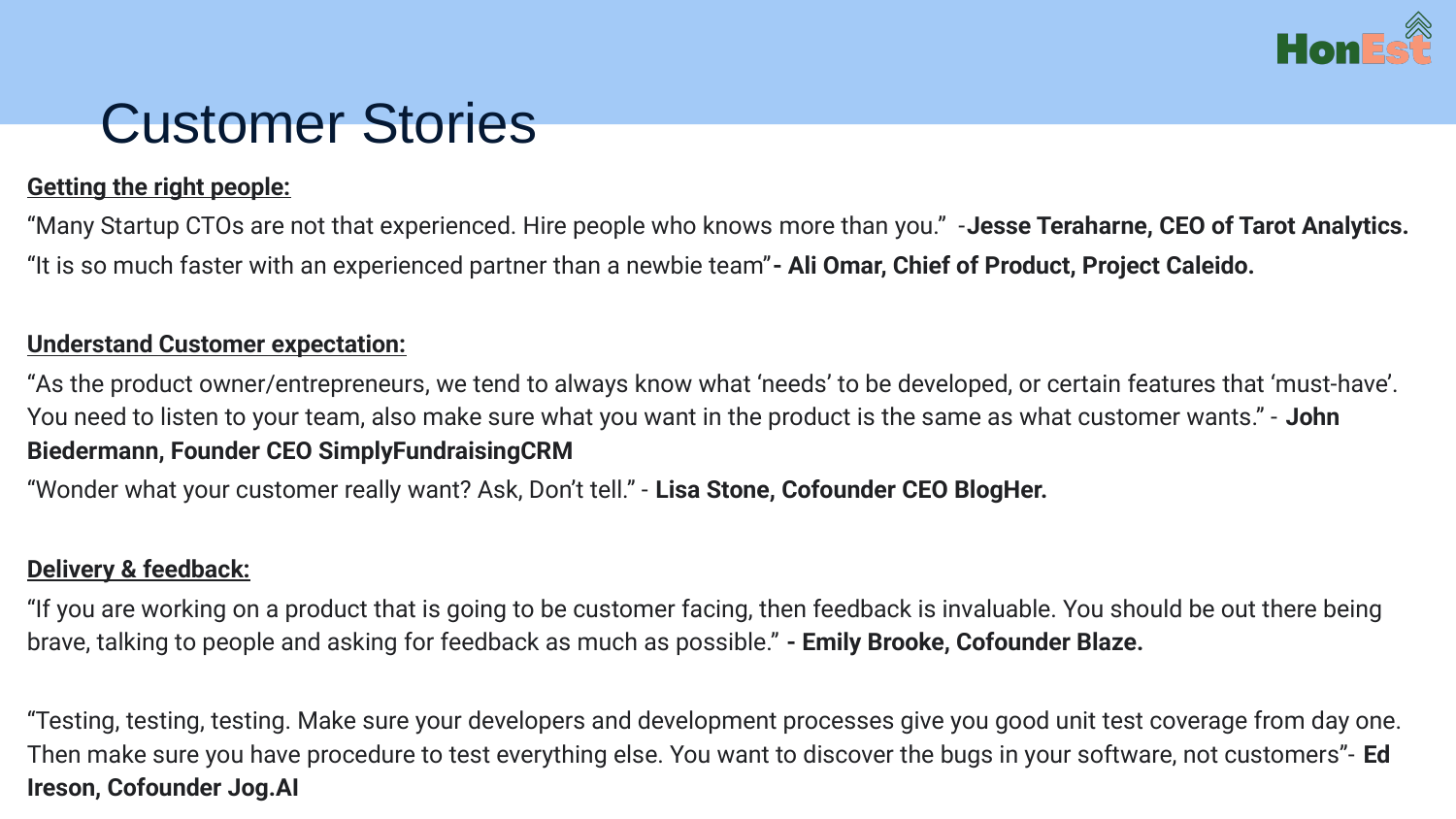

# Customer Stories

Getting the right people:
“Many Startup CTOs are not that experienced. Hire people who knows more than you.”  -Jesse Teraharne, CEO of Tarot Analytics.
“It is so much faster with an experienced partner than a newbie team”- Ali Omar, Chief of Product, Project Caleido.

Understand Customer expectation:
“As the product owner/entrepreneurs, we tend to always know what ‘needs’ to be developed, or certain features that ‘must-have’. You need to listen to your team, also make sure what you want in the product is the same as what customer wants.” - John Biedermann, Founder CEO SimplyFundraisingCRM
“Wonder what your customer really want? Ask, Don’t tell.” - Lisa Stone, Cofounder CEO BlogHer.

Delivery & feedback:
“If you are working on a product that is going to be customer facing, then feedback is invaluable. You should be out there being brave, talking to people and asking for feedback as much as possible.” - Emily Brooke, Cofounder Blaze.

“Testing, testing, testing. Make sure your developers and development processes give you good unit test coverage from day one. Then make sure you have procedure to test everything else. You want to discover the bugs in your software, not customers”- Ed Ireson, Cofounder Jog.AI